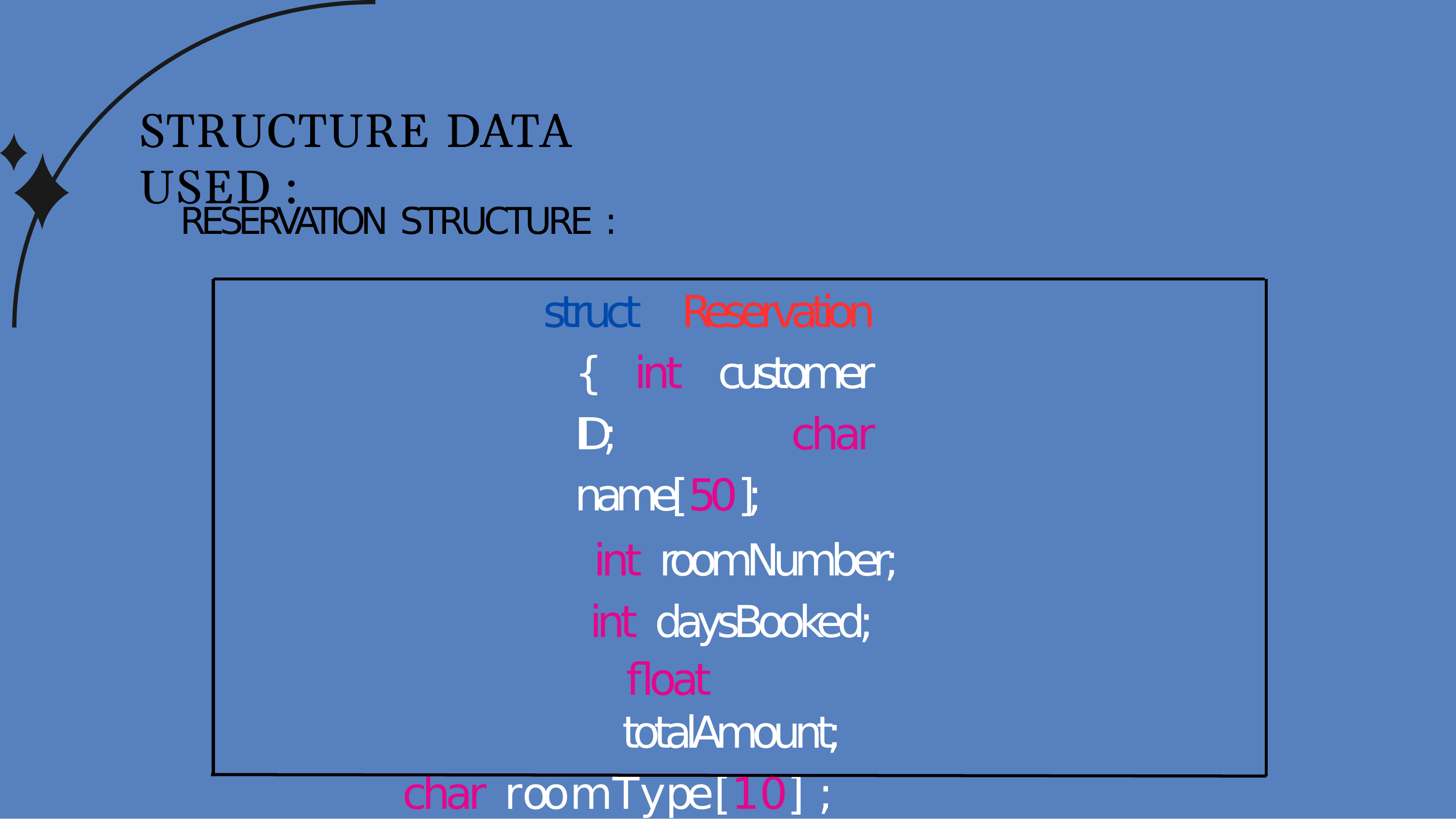

# STRUCTURE DATA USED :
RESERVATION STRUCTURE :
struct Reservation { int customer ID; char name[50];
int roomNumber; int daysBooked;
float totalAmount;
char roomType[10] ;	// AC or Non-AC
};